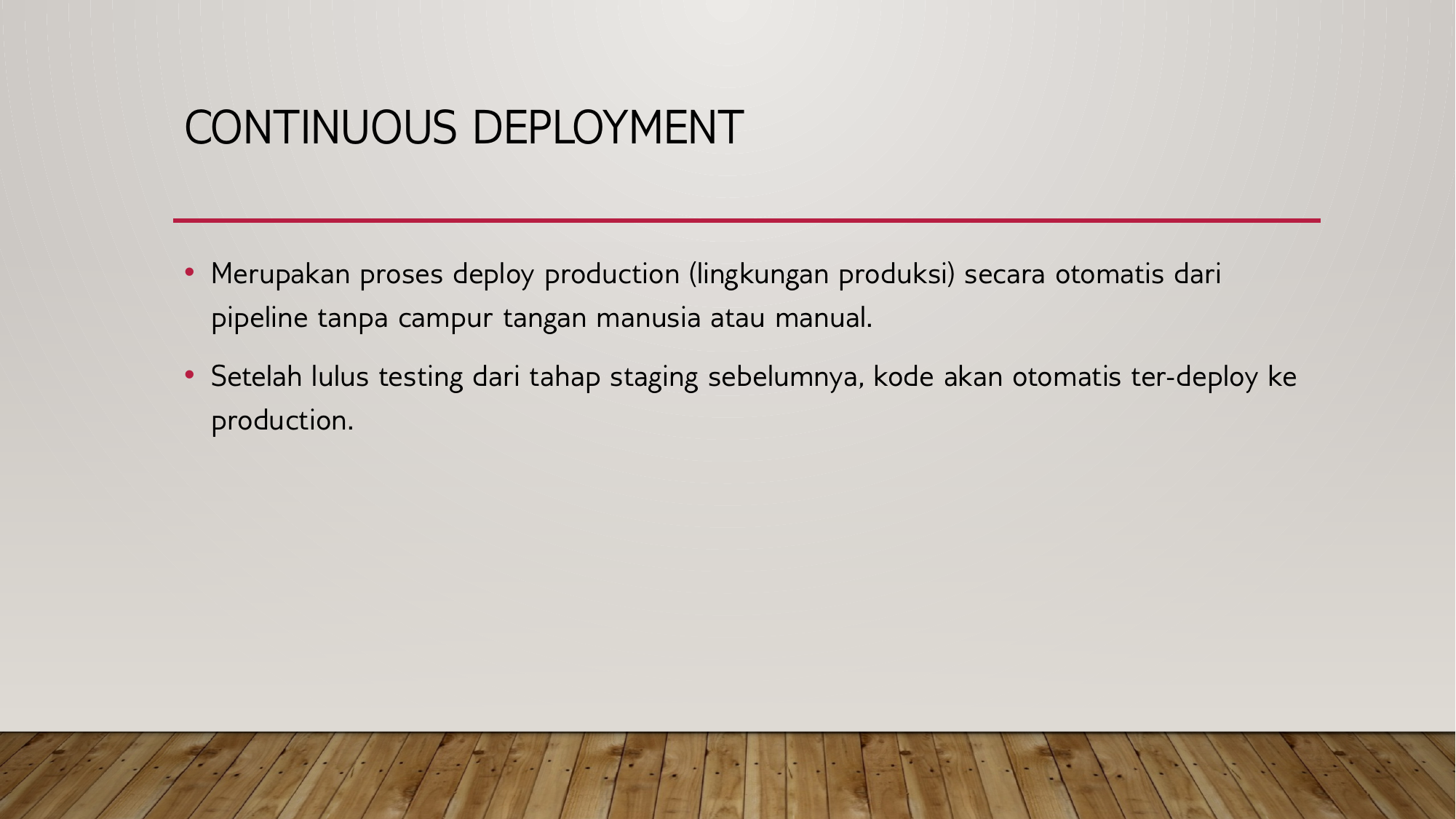

# Continuous Deployment
Merupakan proses deploy production (lingkungan produksi) secara otomatis dari pipeline tanpa campur tangan manusia atau manual.
Setelah lulus testing dari tahap staging sebelumnya, kode akan otomatis ter-deploy ke production.